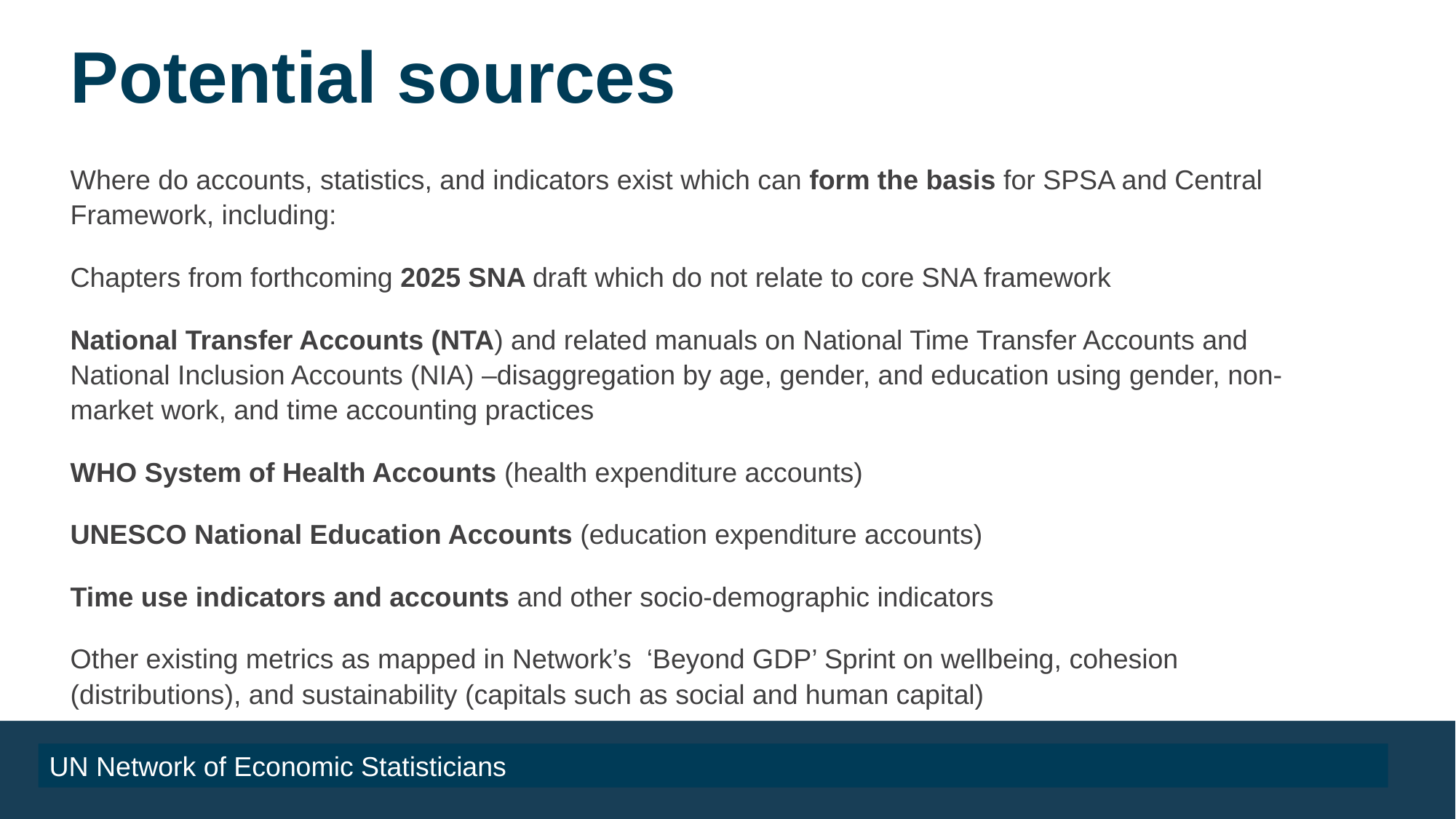

# Potential sources
Where do accounts, statistics, and indicators exist which can form the basis for SPSA and Central Framework, including:
Chapters from forthcoming 2025 SNA draft which do not relate to core SNA framework
National Transfer Accounts (NTA) and related manuals on National Time Transfer Accounts and National Inclusion Accounts (NIA) –disaggregation by age, gender, and education using gender, non-market work, and time accounting practices
WHO System of Health Accounts (health expenditure accounts)
UNESCO National Education Accounts (education expenditure accounts)
Time use indicators and accounts and other socio-demographic indicators
Other existing metrics as mapped in Network’s  ‘Beyond GDP’ Sprint on wellbeing, cohesion (distributions), and sustainability (capitals such as social and human capital)

UN Network of Economic Statisticians